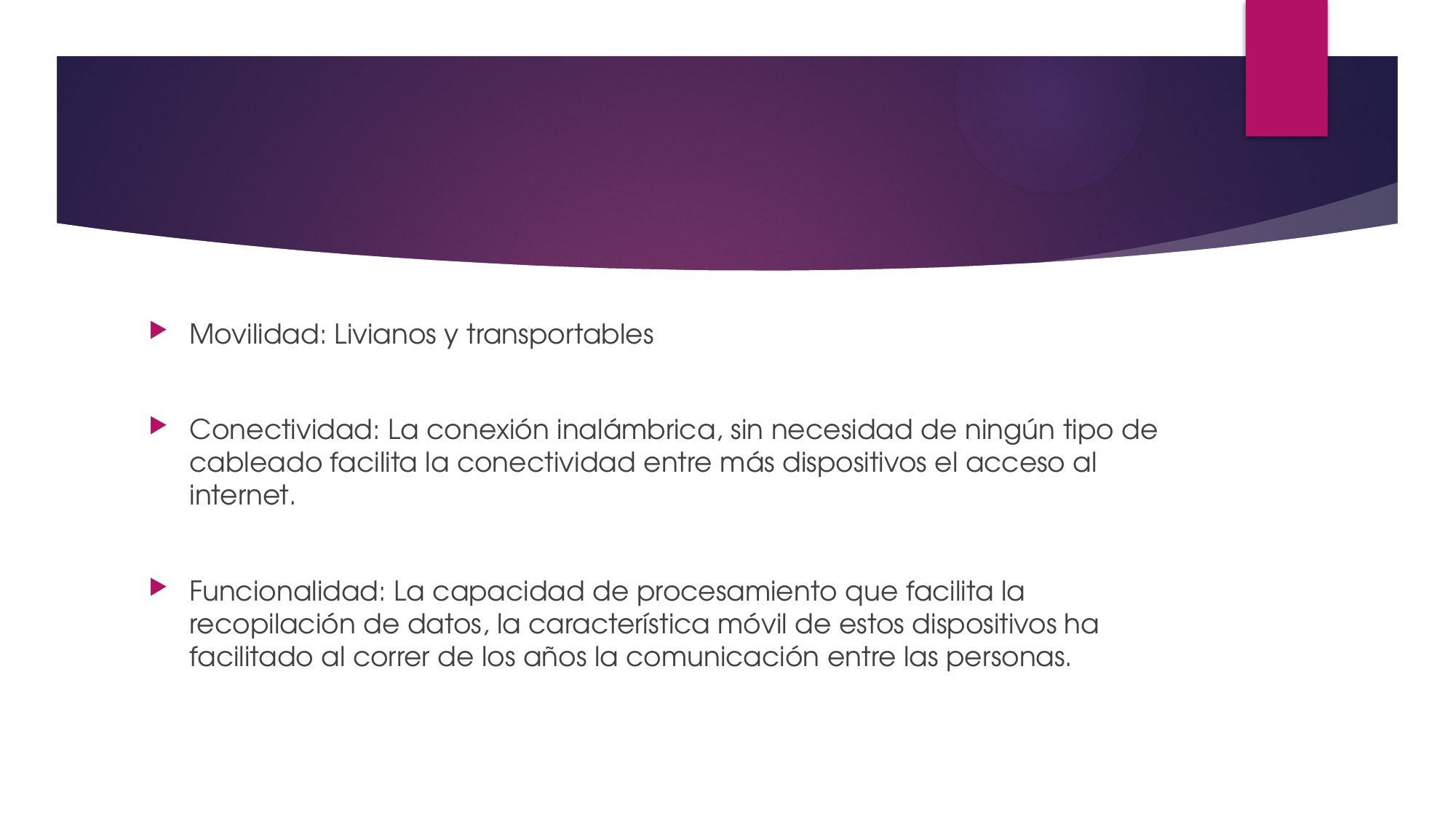

Movilidad: Livianos y transportables

Conectividad: La conexión inalámbrica, sin necesidad de ningún tipo de cableado facilita la conectividad entre más dispositivos el acceso al internet.

Funcionalidad: La capacidad de procesamiento que facilita la recopilación de datos, la característica móvil de estos dispositivos ha facilitado al correr de los años la comunicación entre las personas.